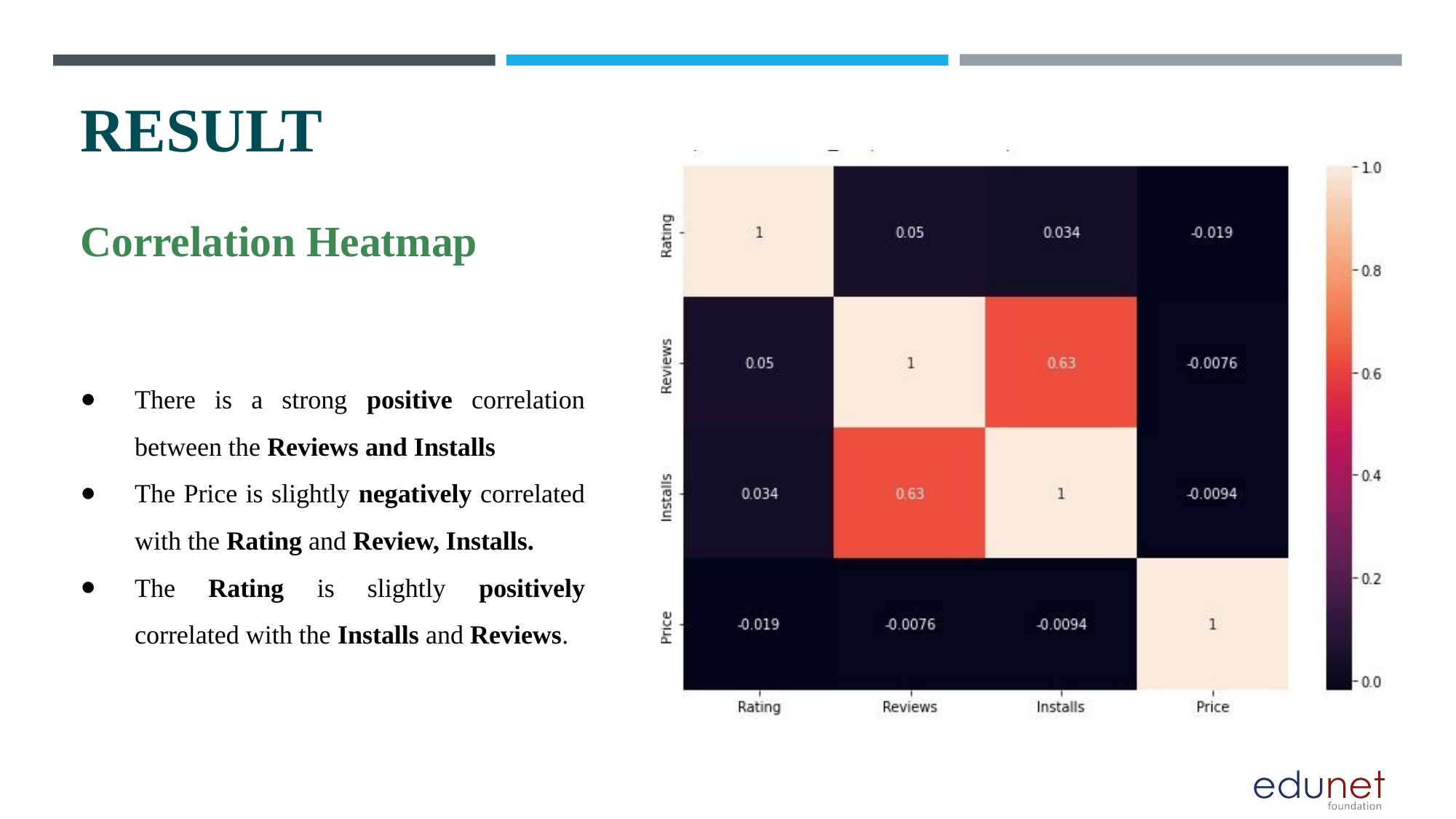

# RESULT

Correlation Heatmap

There is a strong positive correlation between the Reviews and Installs
The Price is slightly negatively correlated with the Rating and Review, Installs.
The Rating is slightly positively correlated with the Installs and Reviews.